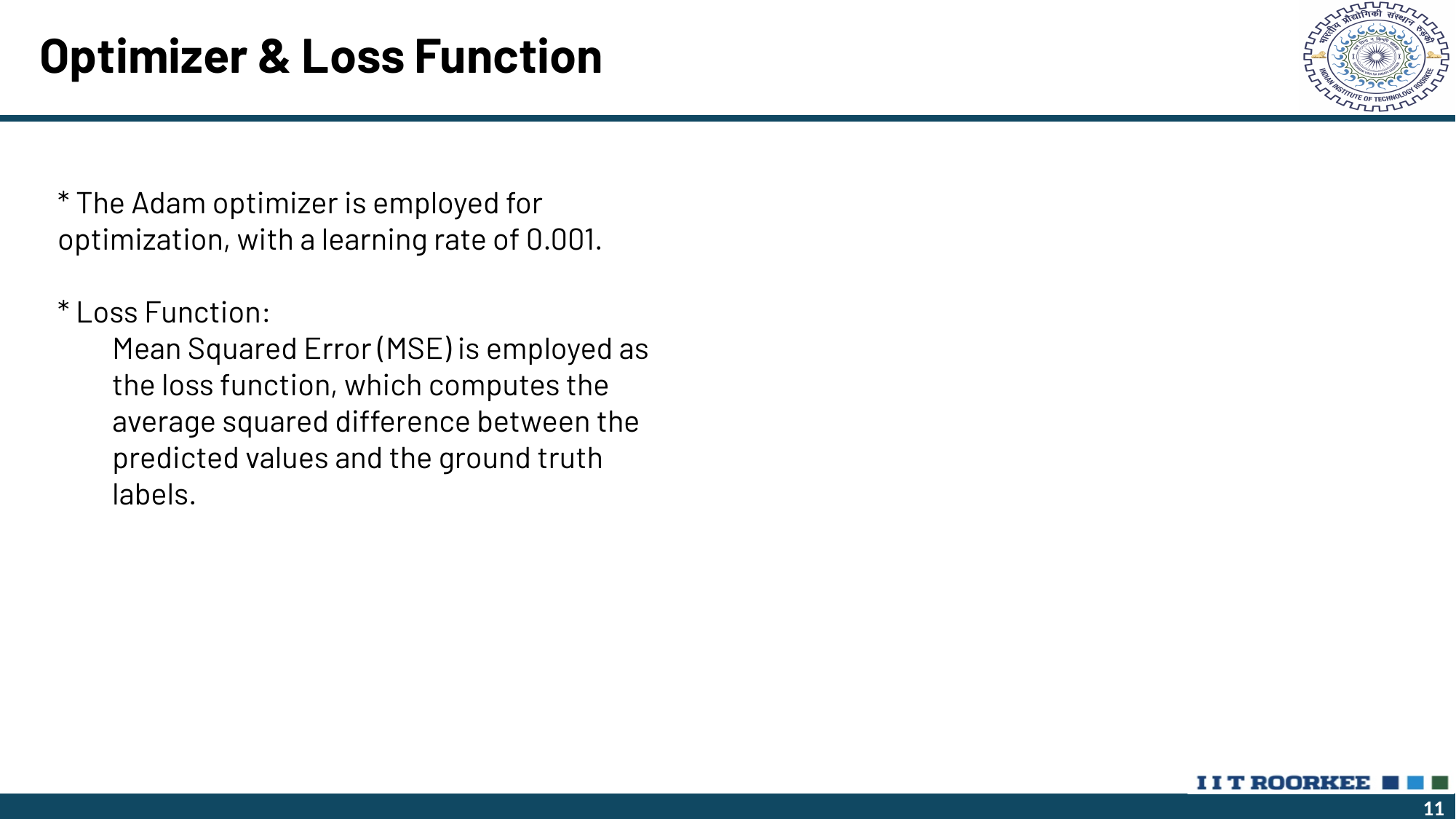

# Optimizer & Loss Function
* The Adam optimizer is employed for optimization, with a learning rate of 0.001.

* Loss Function:
Mean Squared Error (MSE) is employed as the loss function, which computes the average squared difference between the predicted values and the ground truth labels.